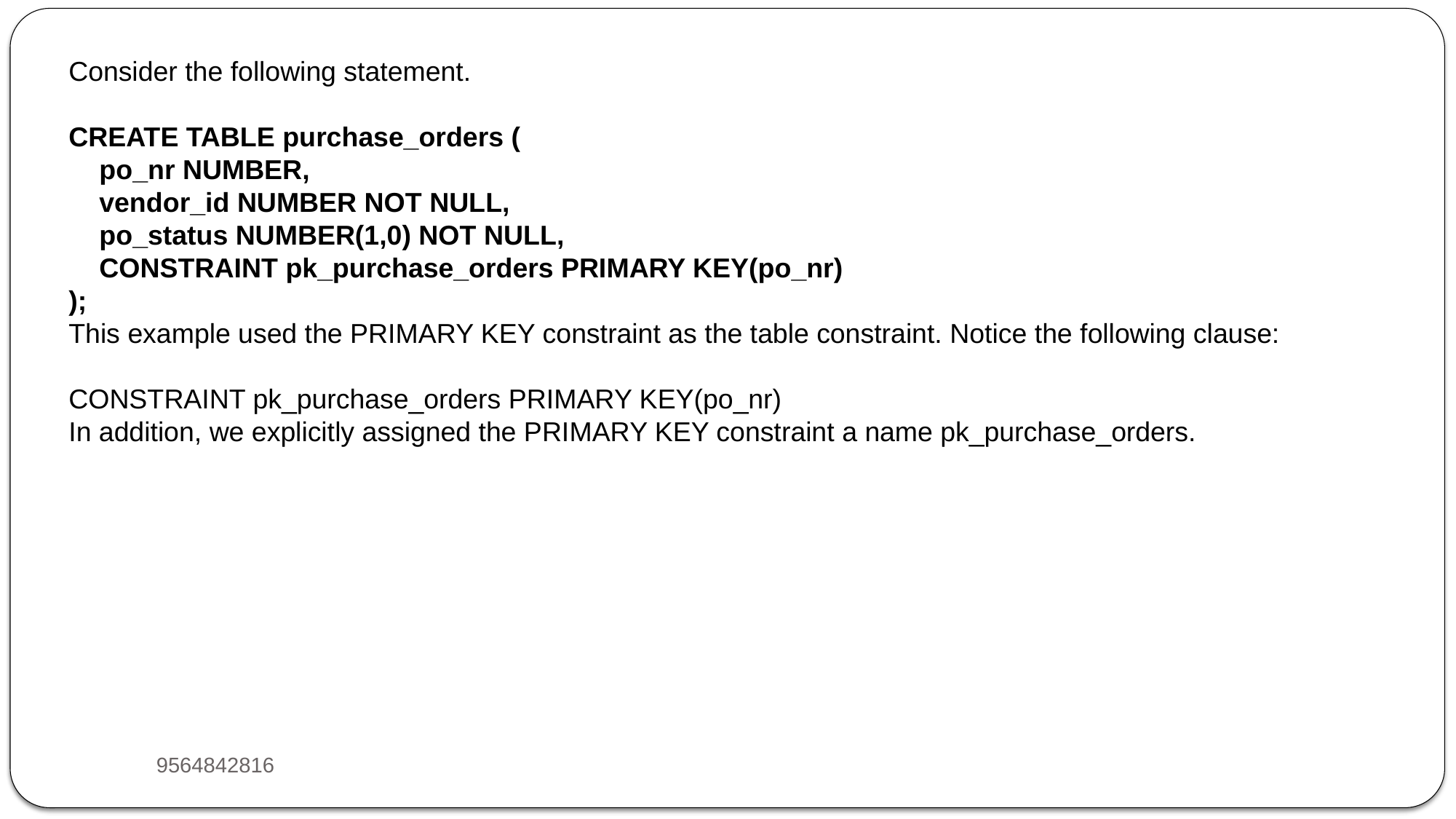

Consider the following statement.

CREATE TABLE purchase_orders (
    po_nr NUMBER,
    vendor_id NUMBER NOT NULL,
    po_status NUMBER(1,0) NOT NULL,
    CONSTRAINT pk_purchase_orders PRIMARY KEY(po_nr)
);
This example used the PRIMARY KEY constraint as the table constraint. Notice the following clause:

CONSTRAINT pk_purchase_orders PRIMARY KEY(po_nr)
In addition, we explicitly assigned the PRIMARY KEY constraint a name pk_purchase_orders.
9564842816